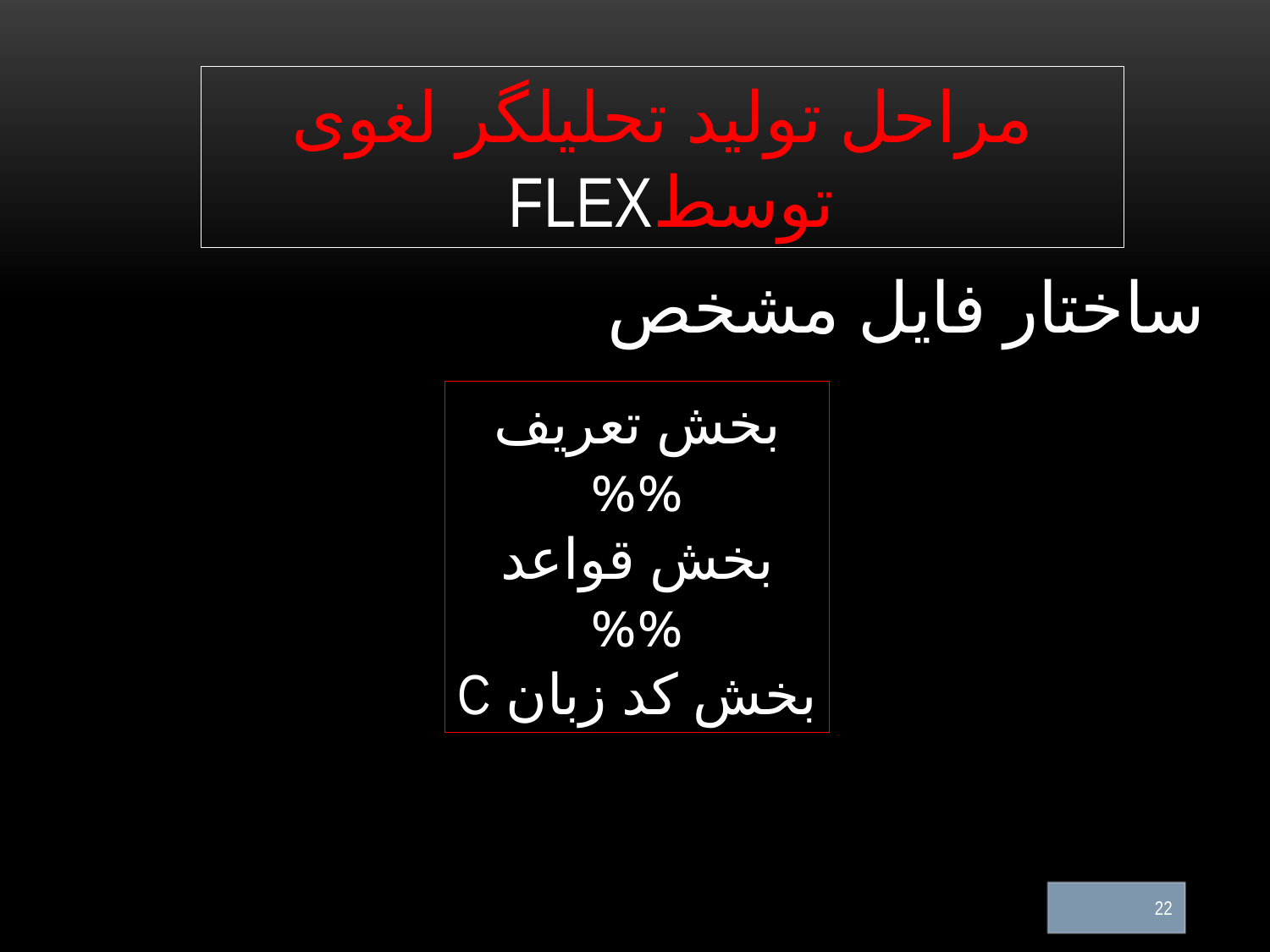

مراحل تولید تحلیلگر لغوی توسطFLEX
ساختار فایل مشخص
بخش تعریف
%%
بخش قواعد
%%
بخش کد زبان C
22